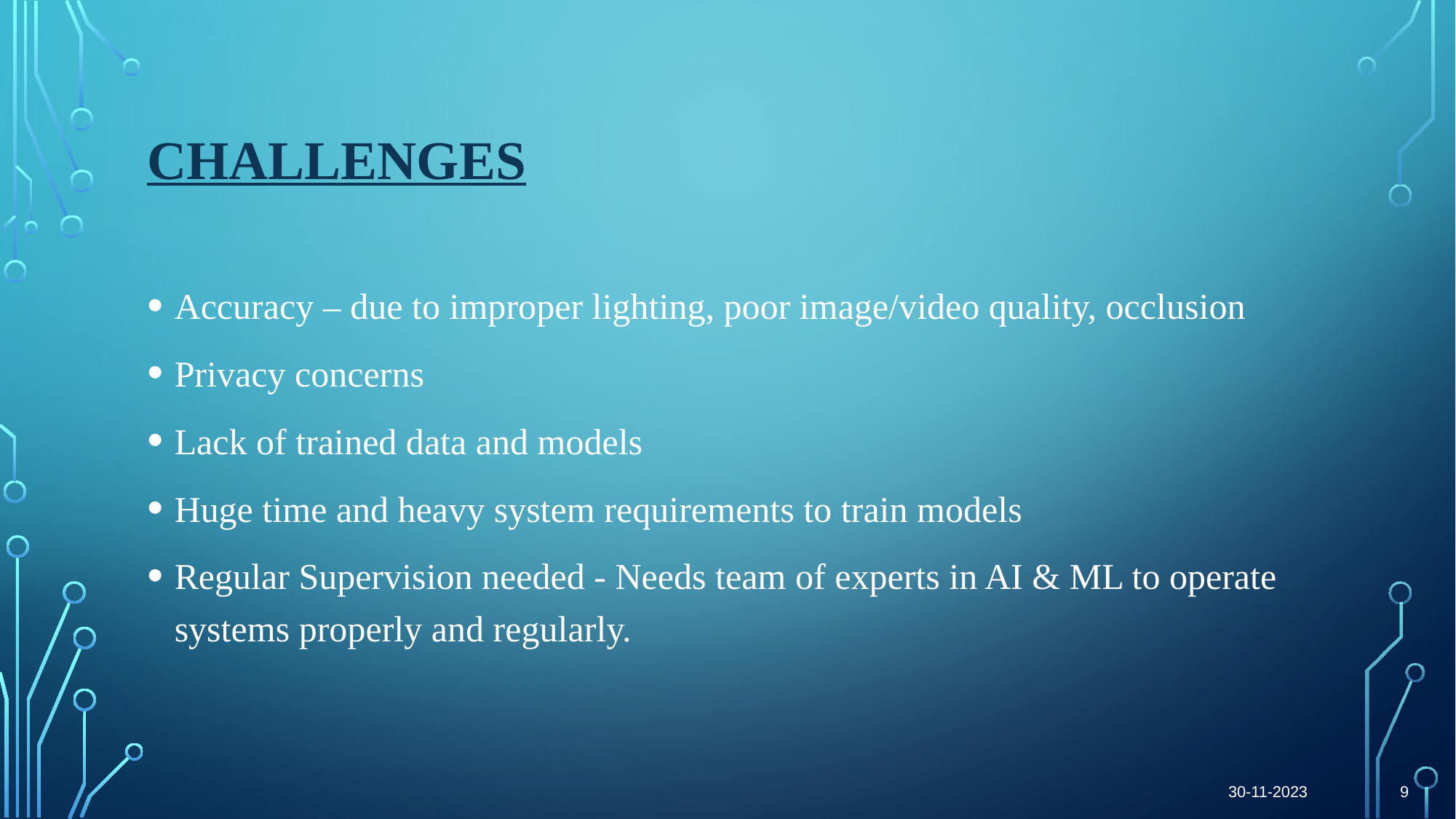

# Challenges
Accuracy – due to improper lighting, poor image/video quality, occlusion
Privacy concerns
Lack of trained data and models
Huge time and heavy system requirements to train models
Regular Supervision needed - Needs team of experts in AI & ML to operate systems properly and regularly.

9
30-11-2023